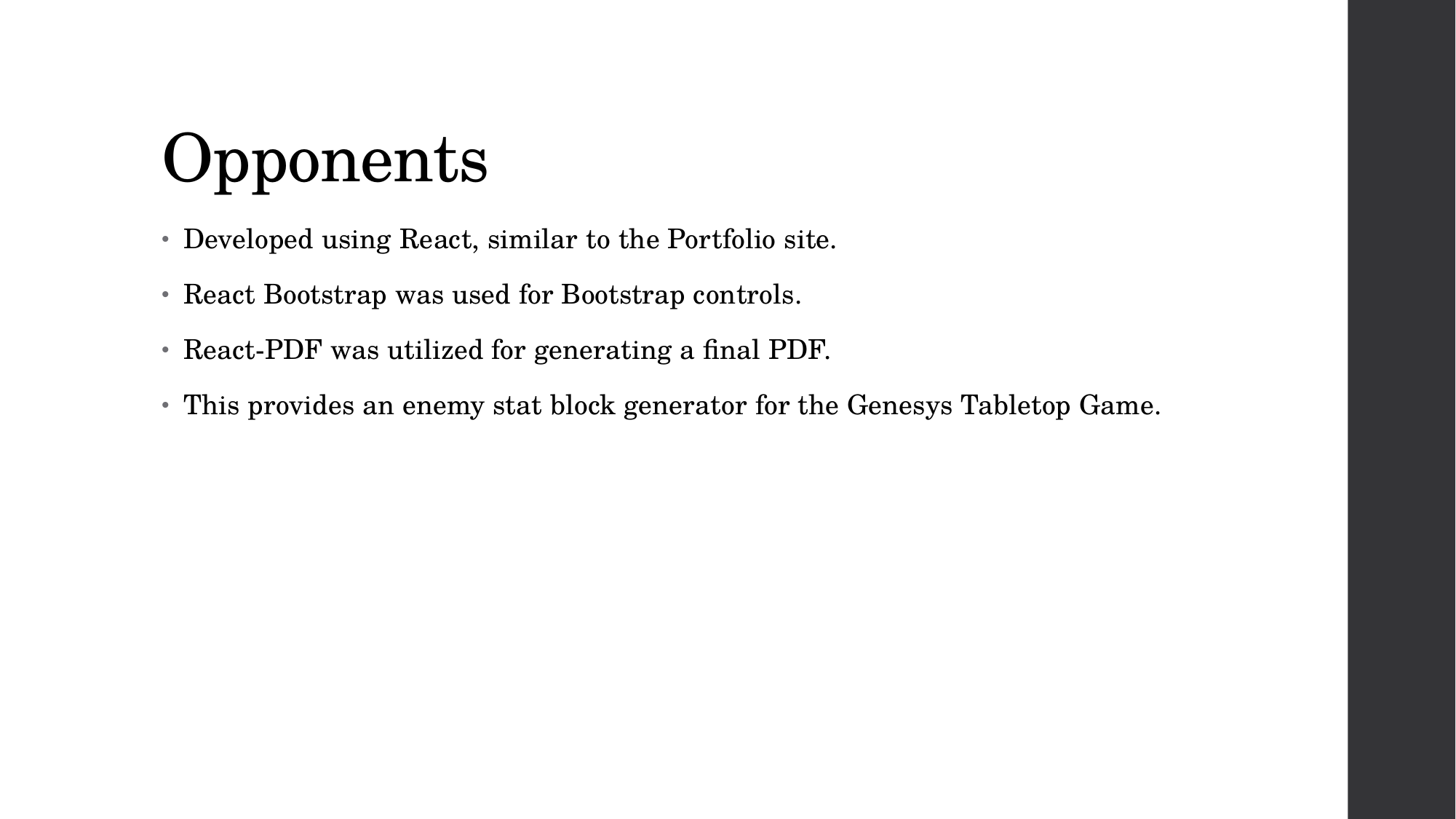

# Opponents
Developed using React, similar to the Portfolio site.
React Bootstrap was used for Bootstrap controls.
React-PDF was utilized for generating a final PDF.
This provides an enemy stat block generator for the Genesys Tabletop Game.